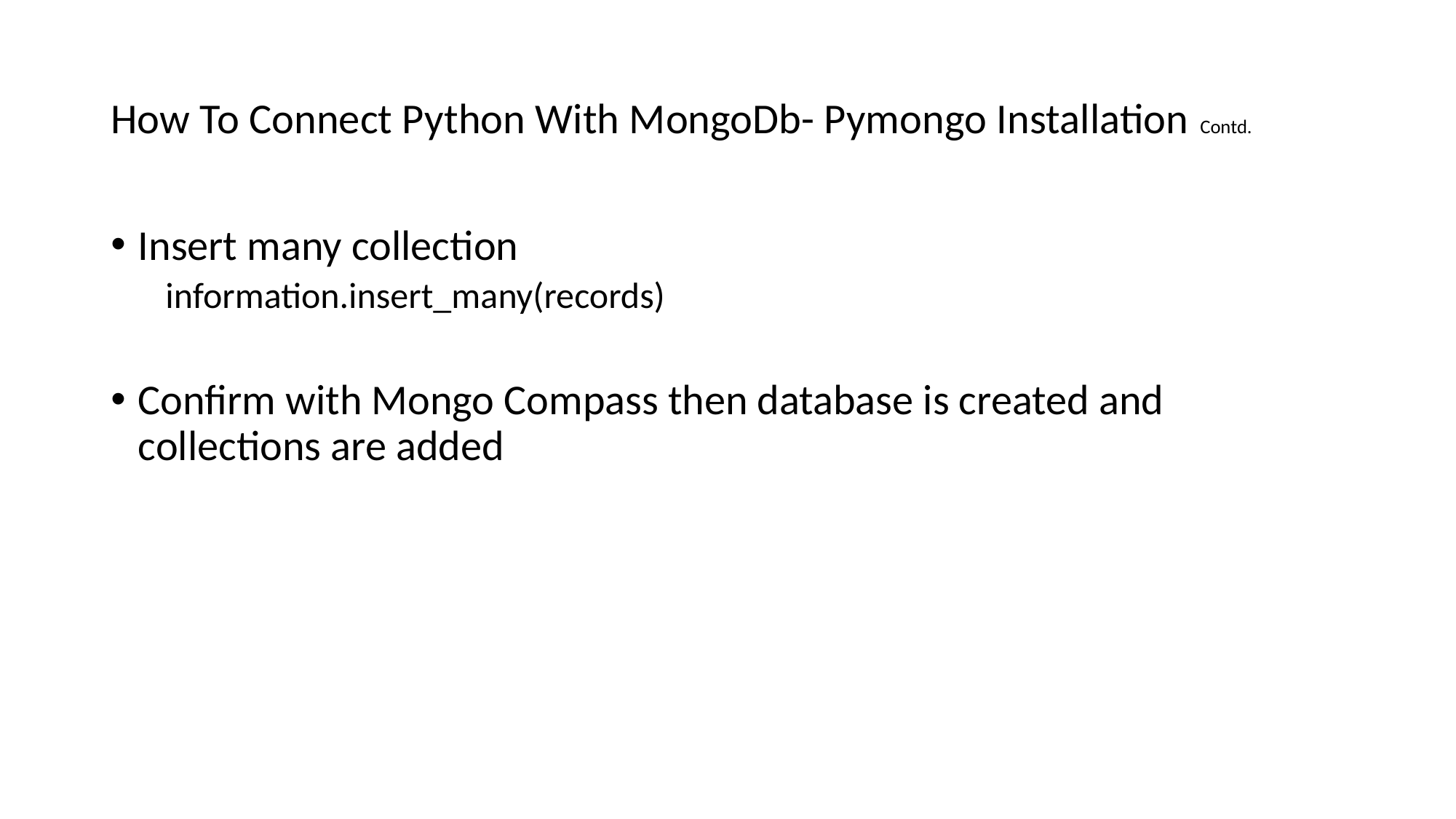

# How To Connect Python With MongoDb- Pymongo Installation Contd.
Insert many collection
information.insert_many(records)

Confirm with Mongo Compass then database is created and collections are added